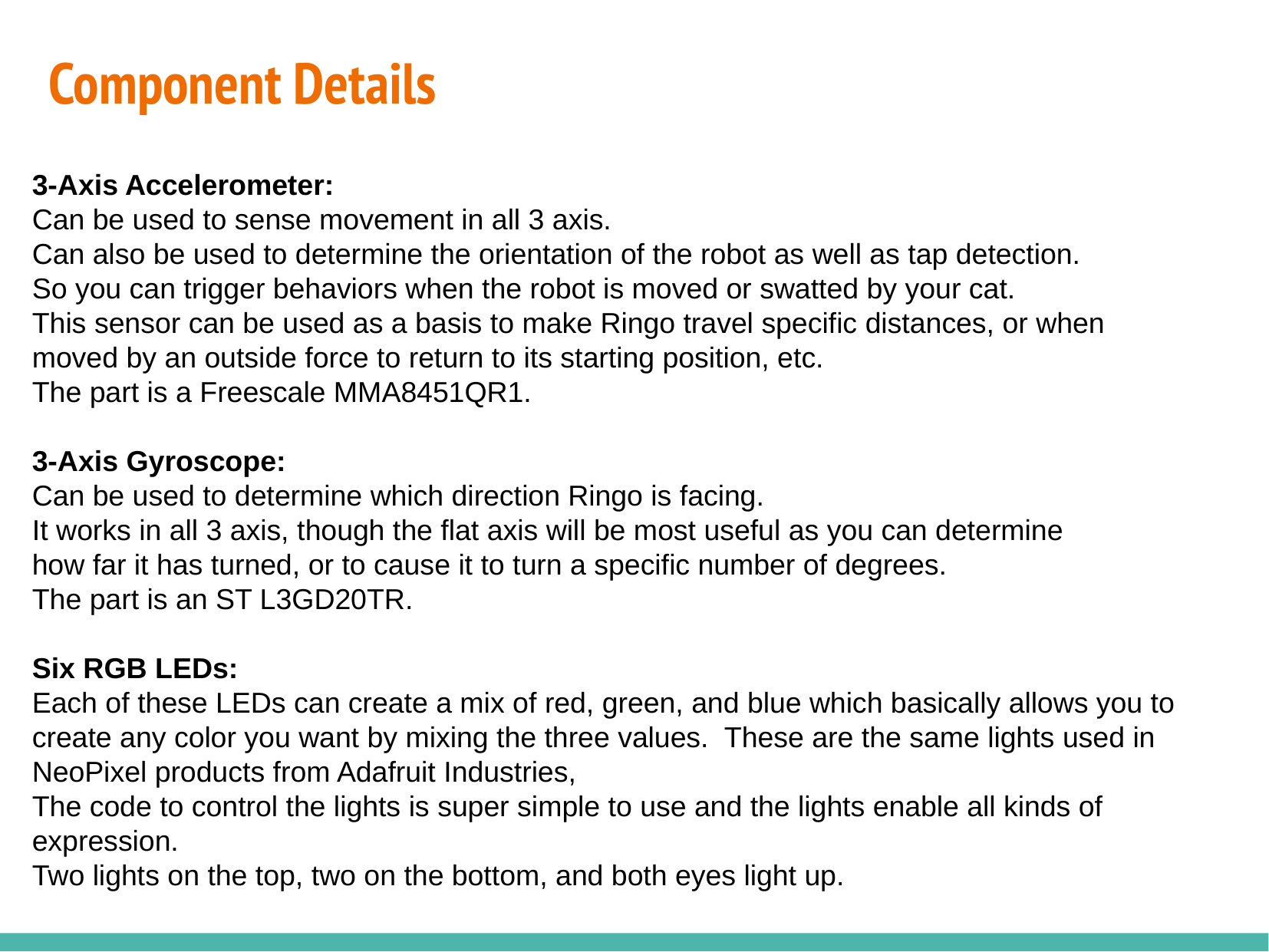

Component Details
3-Axis Accelerometer:
Can be used to sense movement in all 3 axis.
Can also be used to determine the orientation of the robot as well as tap detection.
So you can trigger behaviors when the robot is moved or swatted by your cat.
This sensor can be used as a basis to make Ringo travel specific distances, or when
moved by an outside force to return to its starting position, etc.
The part is a Freescale MMA8451QR1.

3-Axis Gyroscope:
Can be used to determine which direction Ringo is facing.
It works in all 3 axis, though the flat axis will be most useful as you can determine
how far it has turned, or to cause it to turn a specific number of degrees.
The part is an ST L3GD20TR.

Six RGB LEDs:
Each of these LEDs can create a mix of red, green, and blue which basically allows you to
create any color you want by mixing the three values.  These are the same lights used in
NeoPixel products from Adafruit Industries,
The code to control the lights is super simple to use and the lights enable all kinds of expression.
Two lights on the top, two on the bottom, and both eyes light up.